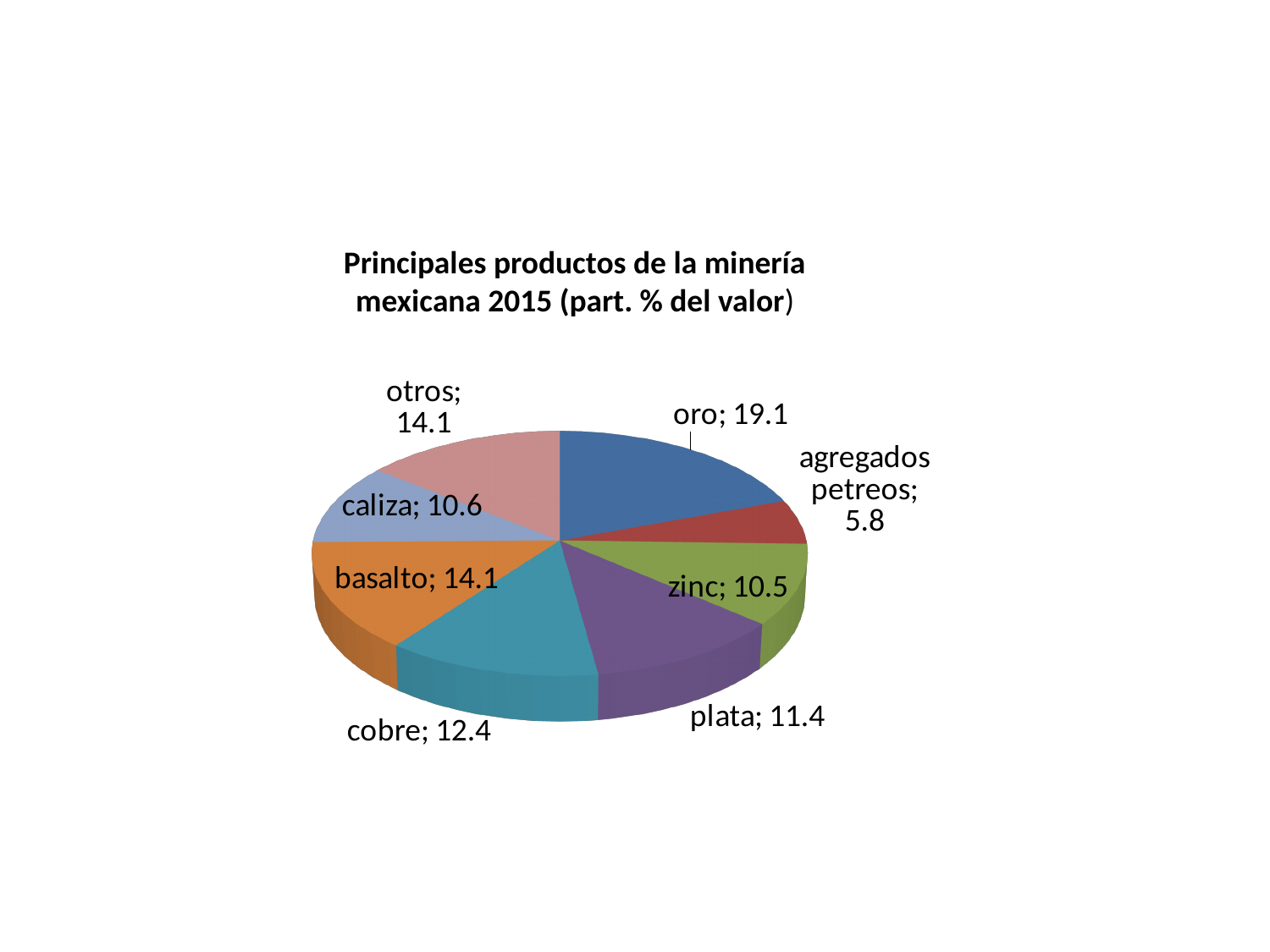

#
Principales productos de la minería mexicana 2015 (part. % del valor)

[unsupported chart]